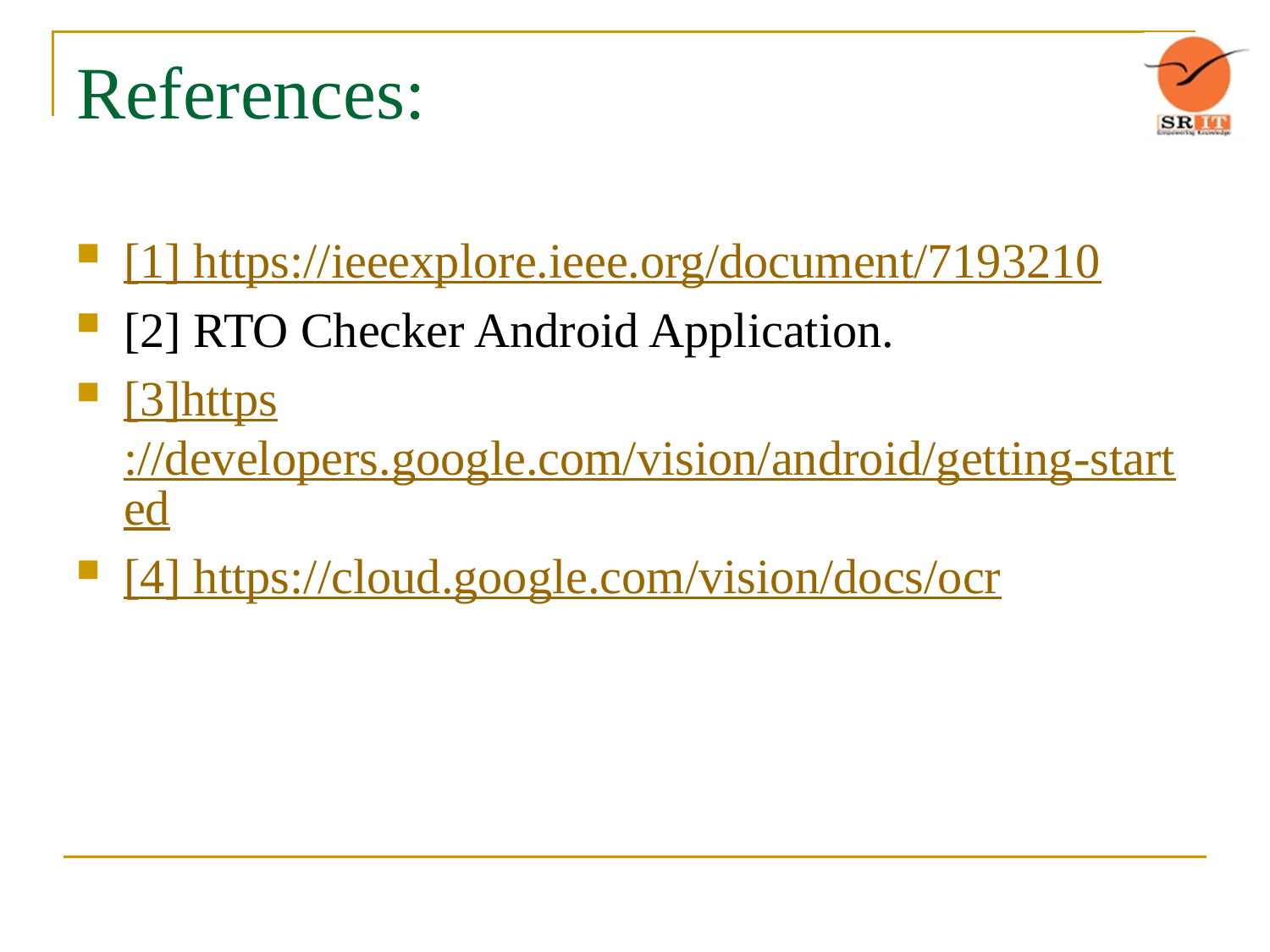

# References:
[1] https://ieeexplore.ieee.org/document/7193210
[2] RTO Checker Android Application.
[3]https://developers.google.com/vision/android/getting-started
[4] https://cloud.google.com/vision/docs/ocr